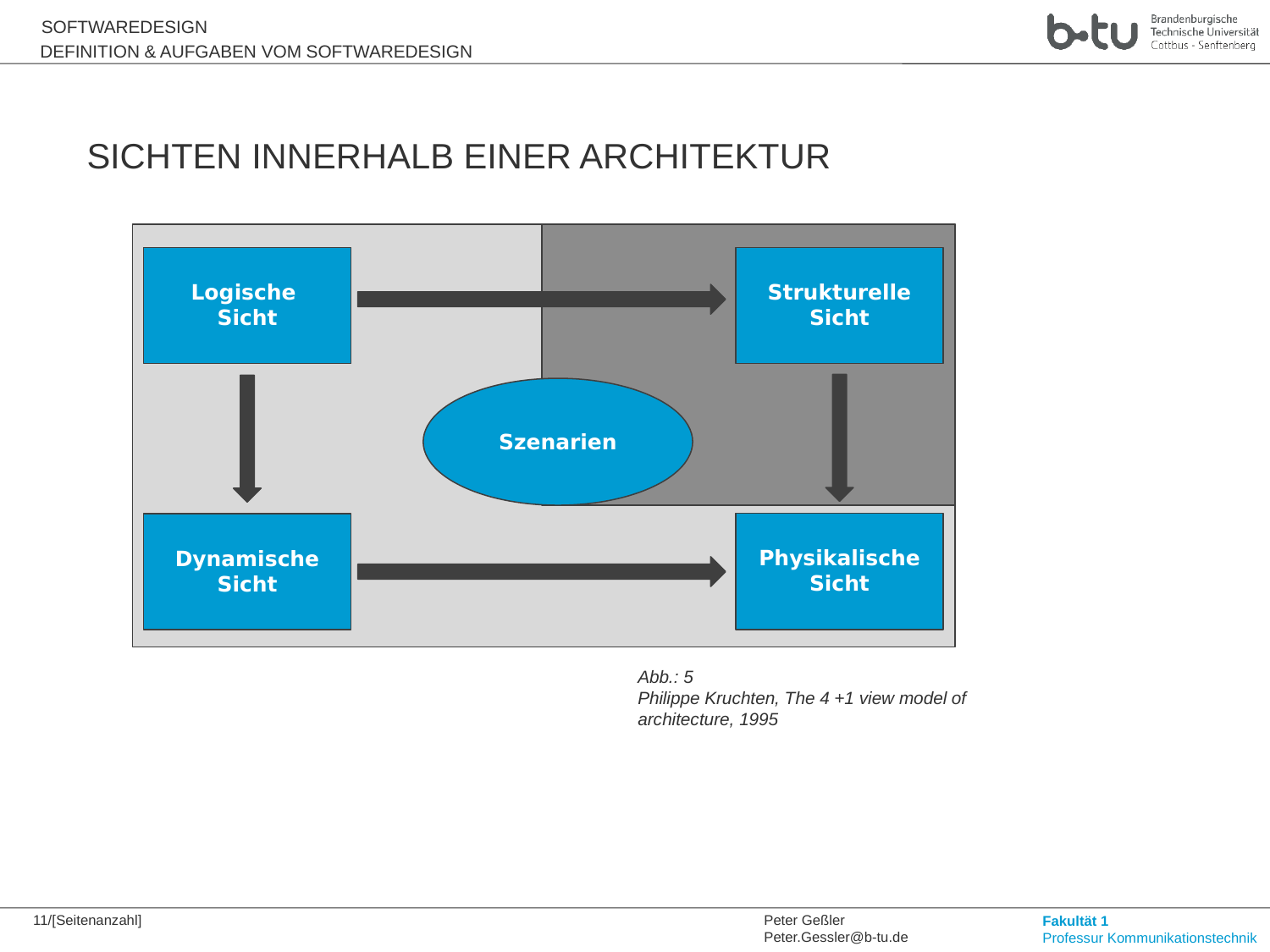

Definition & Aufgaben vom Softwaredesign

Sichten innerhalb einer Architektur

Logische
Sicht

Strukturelle
Sicht

Szenarien

Physikalische
Sicht

Dynamische Sicht

Abb.: 5
Philippe Kruchten, The 4 +1 view model of architecture, 1995